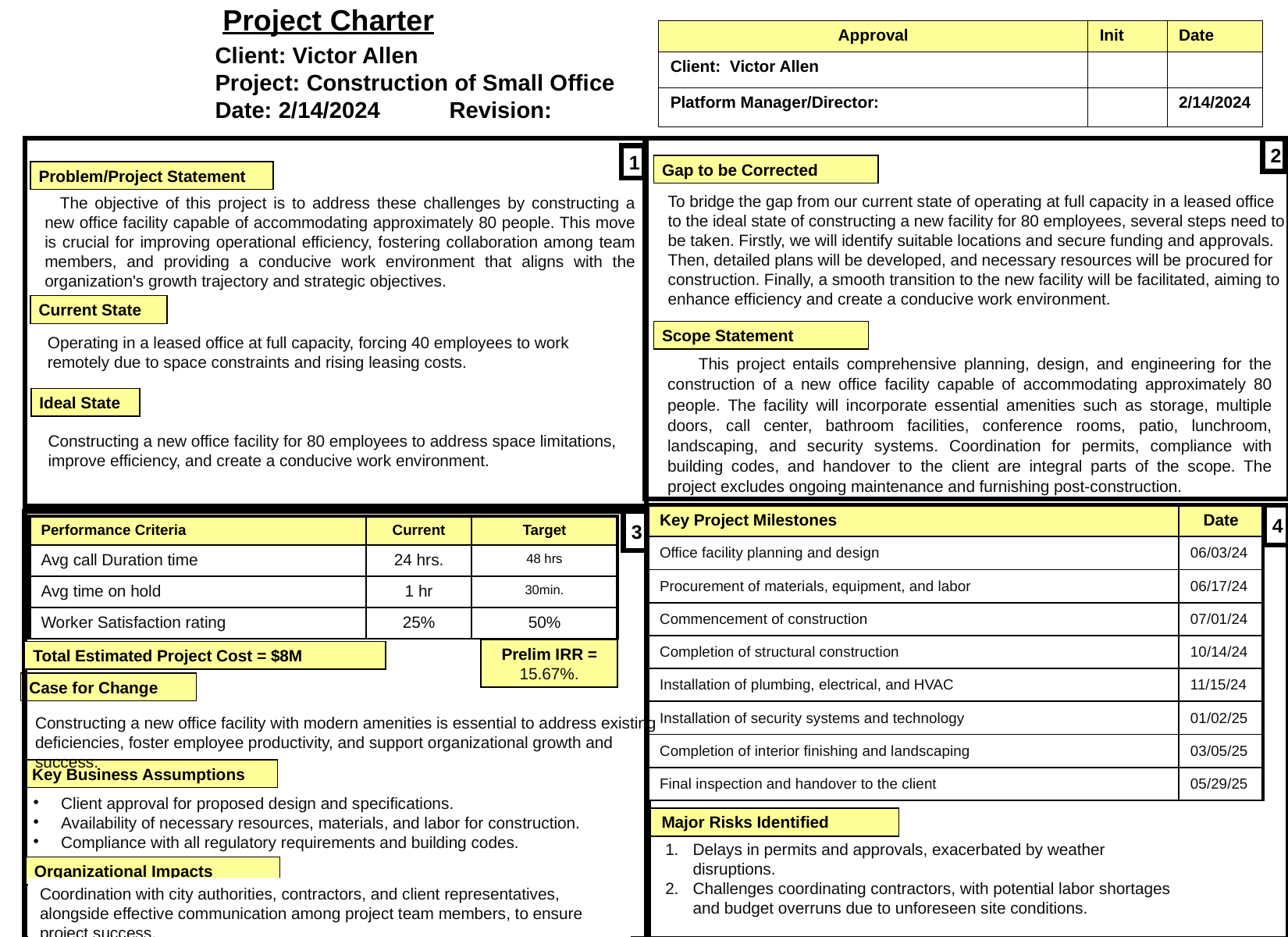

Project Charter
| Approval | Init | Date |
| --- | --- | --- |
| Client: Victor Allen |  |  |
| Platform Manager/Director: |  | 2/14/2024 |
Client: Victor Allen
Project: Construction of Small Office
Date: 2/14/2024	Revision:

2
1
Gap to be Corrected
Problem/Project Statement
To bridge the gap from our current state of operating at full capacity in a leased office to the ideal state of constructing a new facility for 80 employees, several steps need to be taken. Firstly, we will identify suitable locations and secure funding and approvals. Then, detailed plans will be developed, and necessary resources will be procured for construction. Finally, a smooth transition to the new facility will be facilitated, aiming to enhance efficiency and create a conducive work environment.
The objective of this project is to address these challenges by constructing a new office facility capable of accommodating approximately 80 people. This move is crucial for improving operational efficiency, fostering collaboration among team members, and providing a conducive work environment that aligns with the organization's growth trajectory and strategic objectives.
Current State
Scope Statement
Operating in a leased office at full capacity, forcing 40 employees to work remotely due to space constraints and rising leasing costs.
        This project entails comprehensive planning, design, and engineering for the construction of a new office facility capable of accommodating approximately 80 people. The facility will incorporate essential amenities such as storage, multiple doors, call center, bathroom facilities, conference rooms, patio, lunchroom, landscaping, and security systems. Coordination for permits, compliance with building codes, and handover to the client are integral parts of the scope. The project excludes ongoing maintenance and furnishing post-construction.
Ideal State
Constructing a new office facility for 80 employees to address space limitations, improve efficiency, and create a conducive work environment.

4
| Key Project Milestones | Date |
| --- | --- |
| Office facility planning and design | 06/03/24 |
| Procurement of materials, equipment, and labor | 06/17/24 |
| Commencement of construction | 07/01/24 |
| Completion of structural construction | 10/14/24 |
| Installation of plumbing, electrical, and HVAC | 11/15/24 |
| Installation of security systems and technology | 01/02/25 |
| Completion of interior finishing and landscaping | 03/05/25 |
| Final inspection and handover to the client | 05/29/25 |

3
| Performance Criteria | Current | Target |
| --- | --- | --- |
| Avg call Duration time | 24 hrs. | 48 hrs |
| Avg time on hold | 1 hr | 30min. |
| Worker Satisfaction rating | 25% | 50% |
Prelim IRR = 15.67%.
Total Estimated Project Cost = $8M
Case for Change
Constructing a new office facility with modern amenities is essential to address existing deficiencies, foster employee productivity, and support organizational growth and success.
Major Risks Identified
Key Business Assumptions
Client approval for proposed design and specifications.
Availability of necessary resources, materials, and labor for construction.
Compliance with all regulatory requirements and building codes.

Major Risks Identified

Delays in permits and approvals, exacerbated by weather disruptions.
Challenges coordinating contractors, with potential labor shortages and budget overruns due to unforeseen site conditions.

Organizational Impacts
Coordination with city authorities, contractors, and client representatives, alongside effective communication among project team members, to ensure project success.